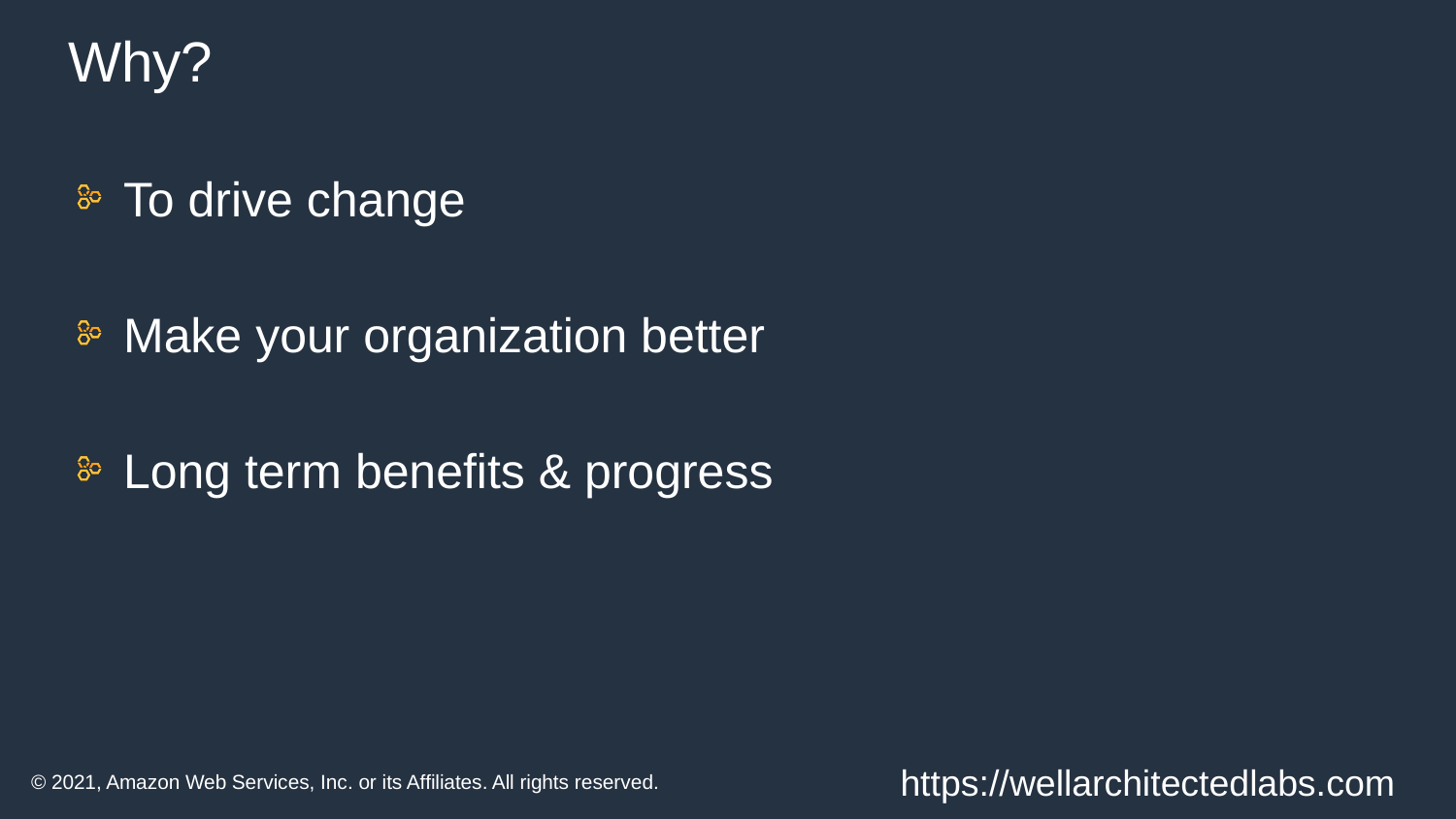

# Why?
To drive change

Make your organization better

Long term benefits & progress